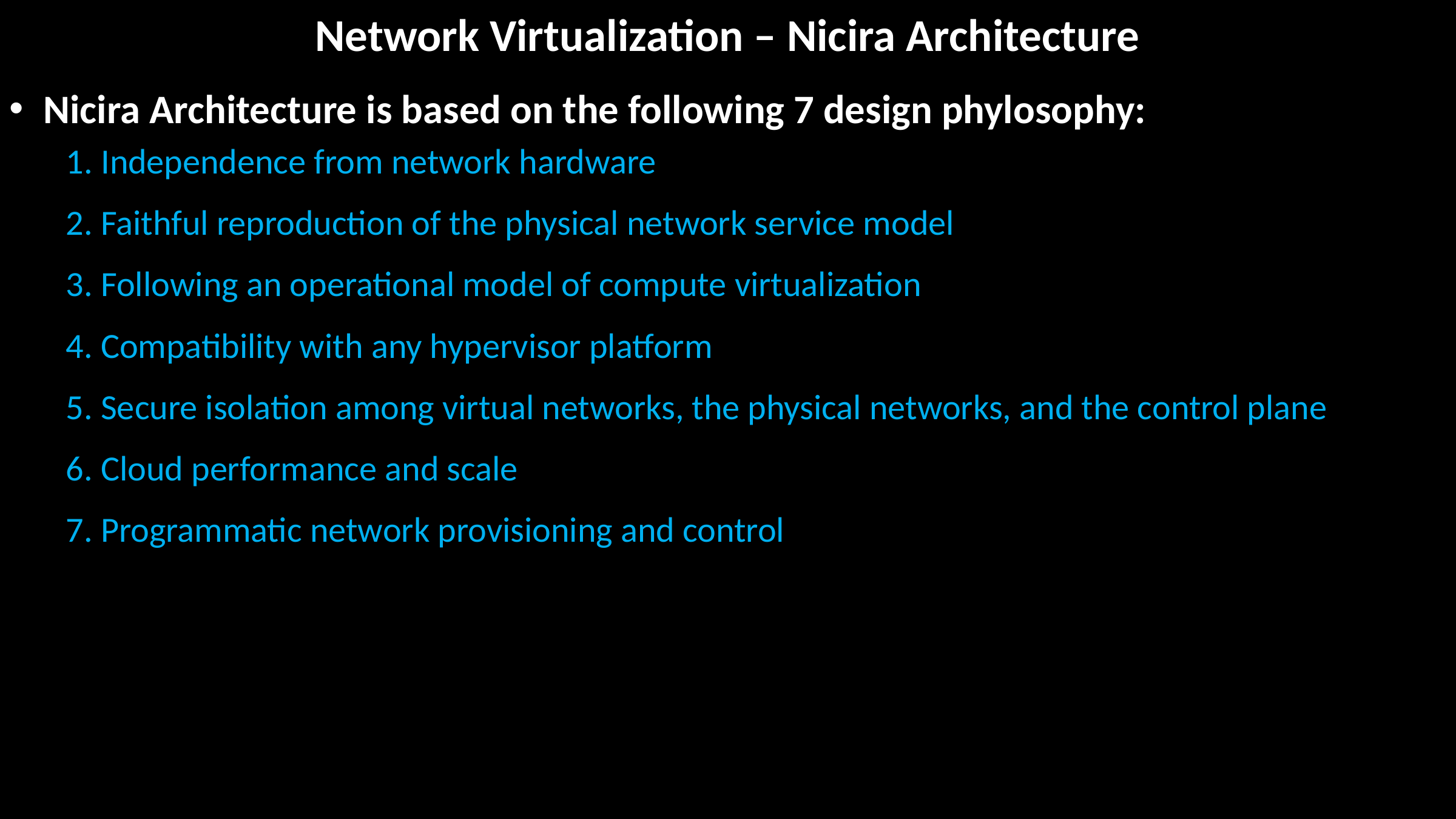

# Network Virtualization – Nicira Architecture
Nicira Architecture is based on the following 7 design phylosophy:
1. Independence from network hardware
2. Faithful reproduction of the physical network service model
3. Following an operational model of compute virtualization
4. Compatibility with any hypervisor platform
5. Secure isolation among virtual networks, the physical networks, and the control plane
6. Cloud performance and scale
7. Programmatic network provisioning and control